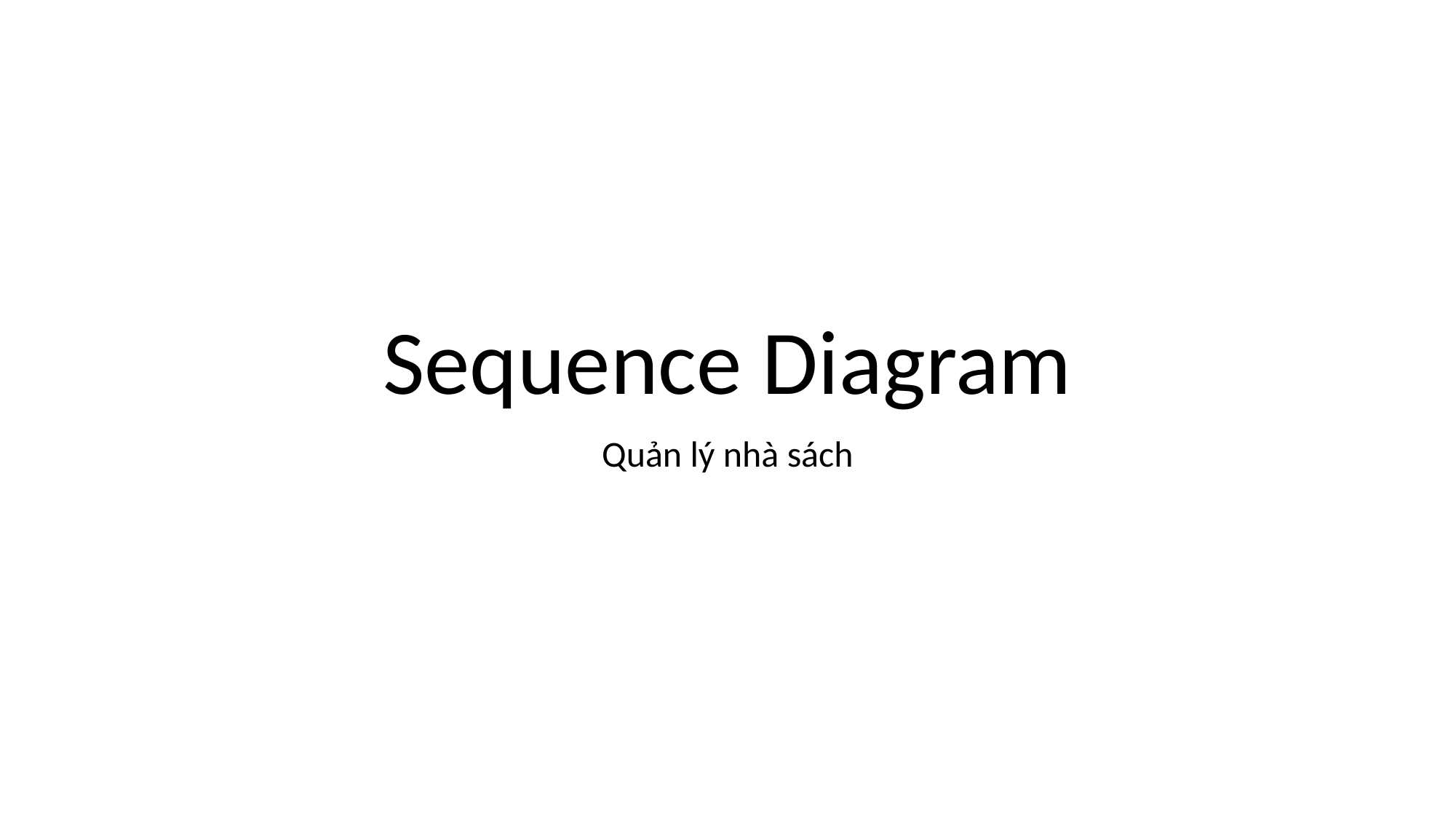

# Sequence Diagram
Quản lý nhà sách